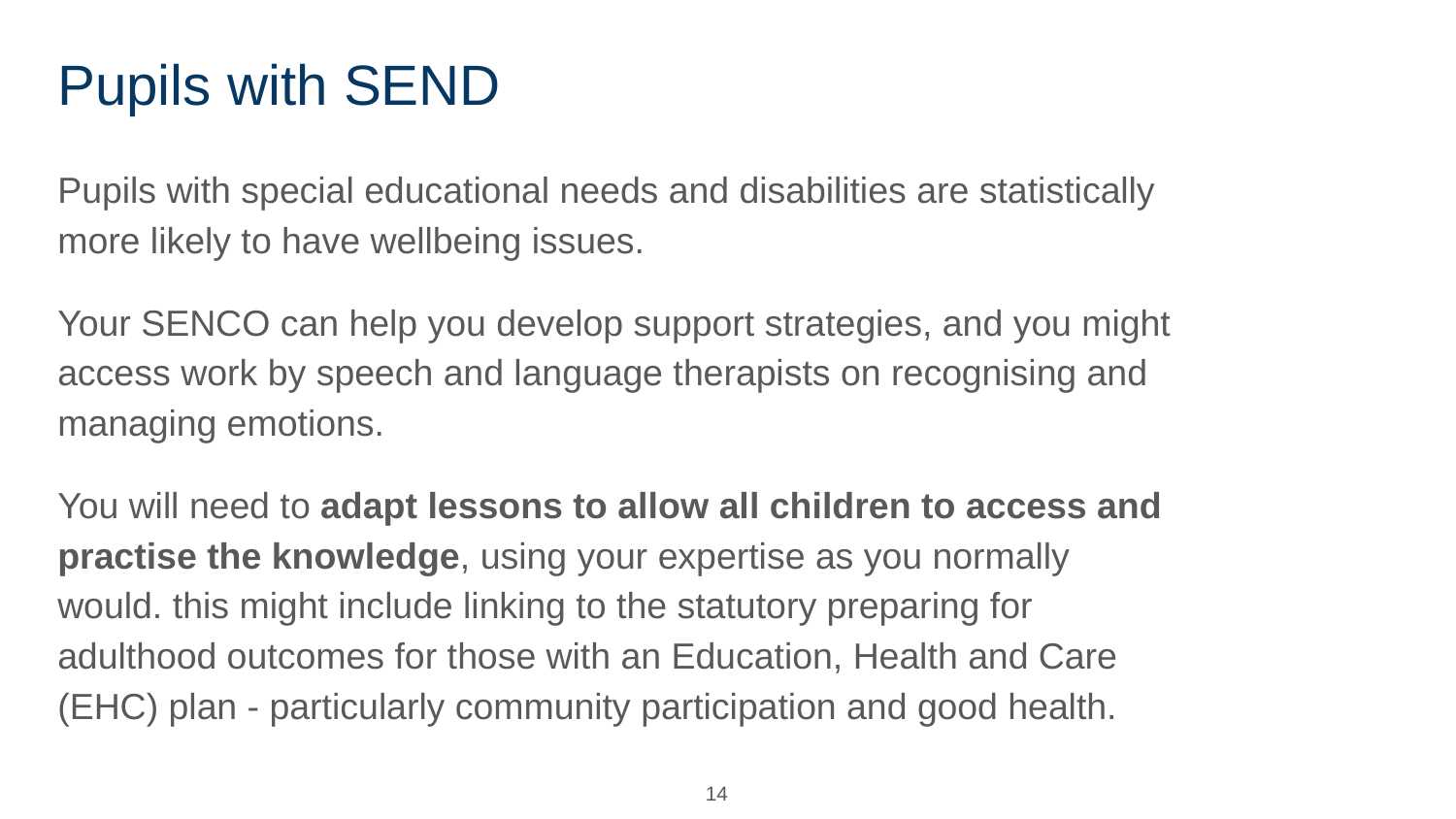

# Pupils with SEND
Pupils with special educational needs and disabilities are statistically more likely to have wellbeing issues.
Your SENCO can help you develop support strategies, and you might access work by speech and language therapists on recognising and managing emotions.
You will need to adapt lessons to allow all children to access and practise the knowledge, using your expertise as you normally would. this might include linking to the statutory preparing for adulthood outcomes for those with an Education, Health and Care (EHC) plan - particularly community participation and good health.
14